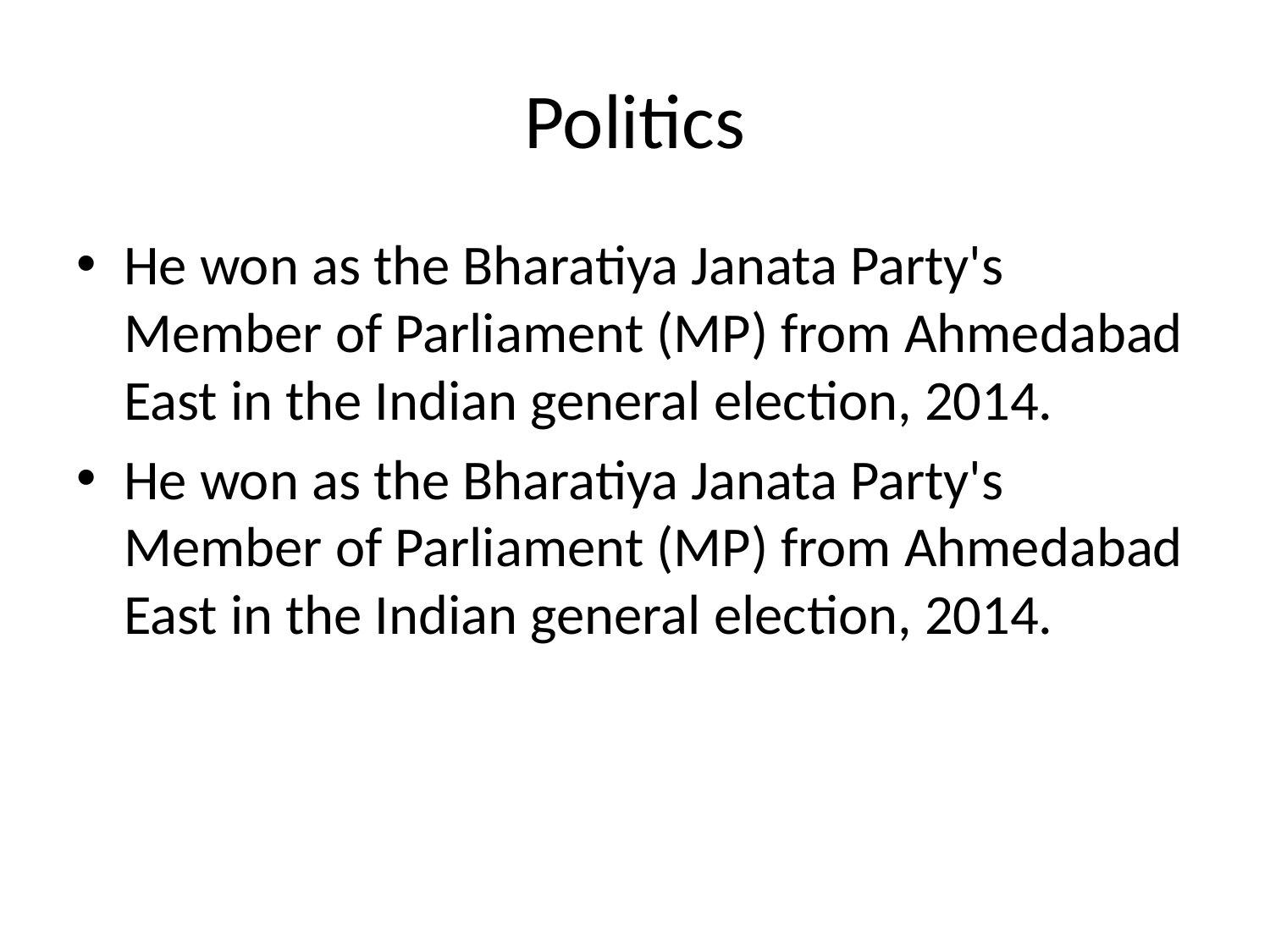

# Politics
He won as the Bharatiya Janata Party's Member of Parliament (MP) from Ahmedabad East in the Indian general election, 2014.
He won as the Bharatiya Janata Party's Member of Parliament (MP) from Ahmedabad East in the Indian general election, 2014.